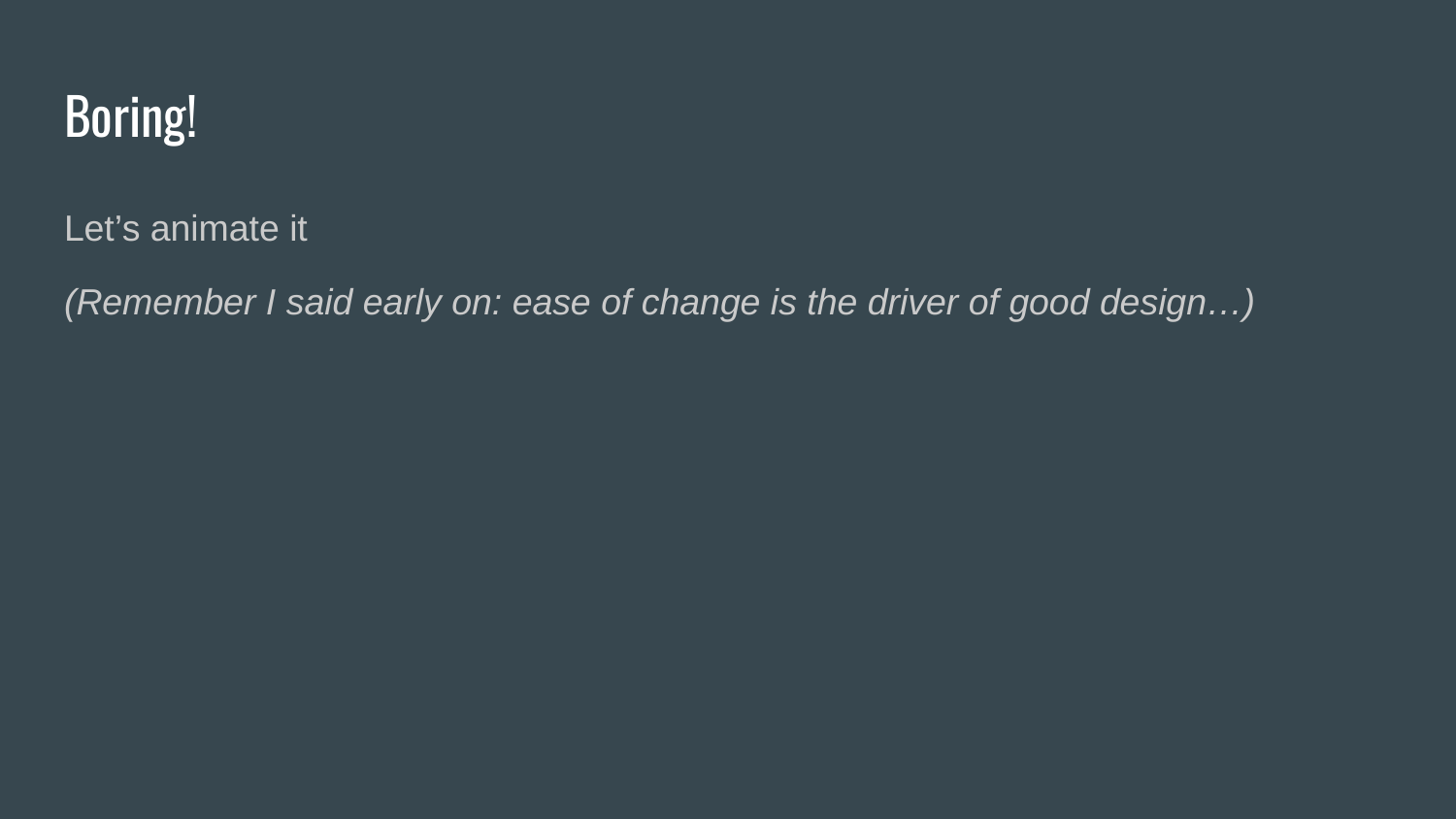

# Boring!
Let’s animate it
(Remember I said early on: ease of change is the driver of good design…)